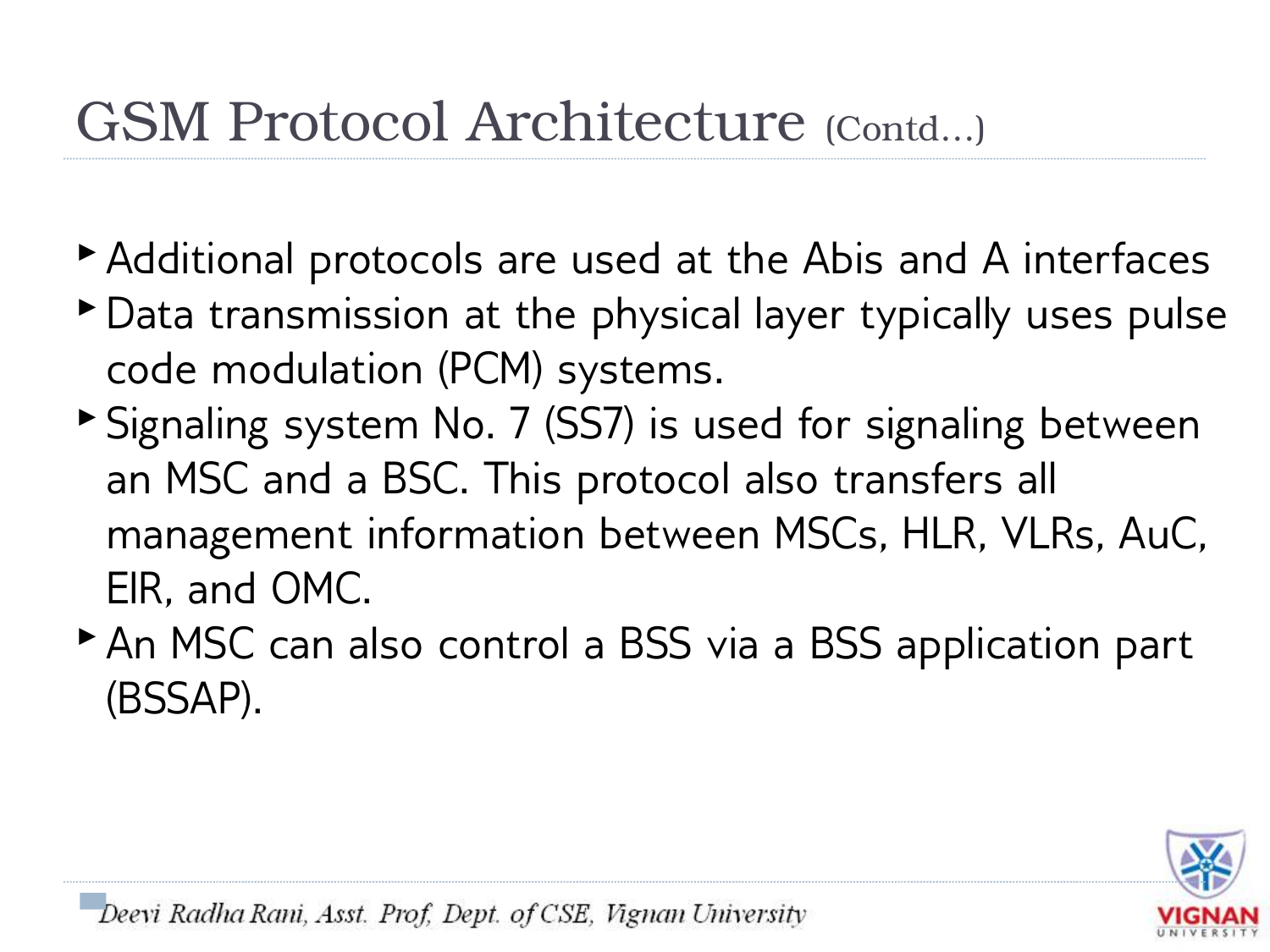

GSM Protocol Architecture (Contd…)
Additional protocols are used at the Abis and A interfaces
Data transmission at the physical layer typically uses pulse code modulation (PCM) systems.
Signaling system No. 7 (SS7) is used for signaling between an MSC and a BSC. This protocol also transfers all management information between MSCs, HLR, VLRs, AuC, EIR, and OMC.
An MSC can also control a BSS via a BSS application part (BSSAP).